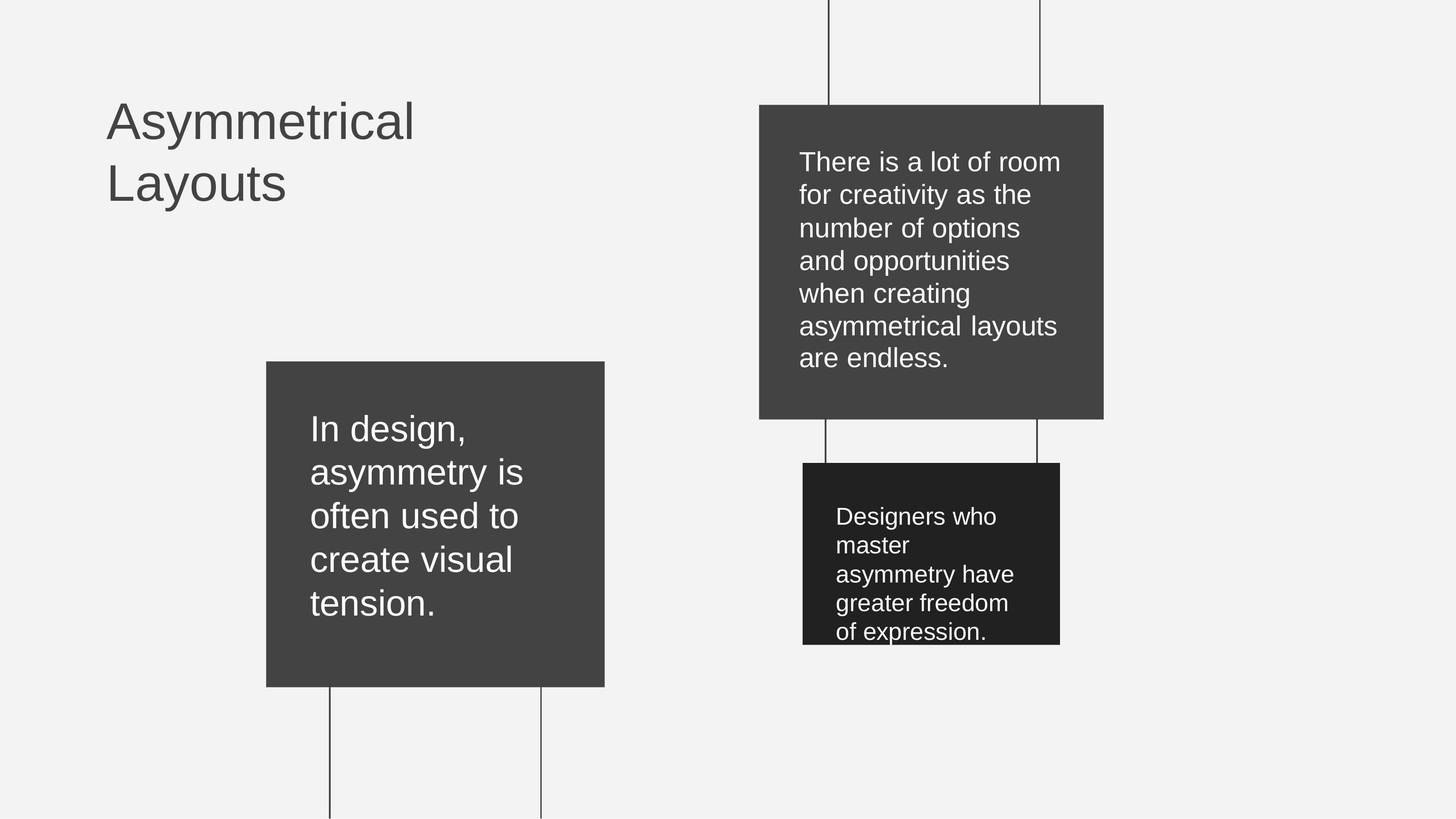

# Asymmetrical Layouts
There is a lot of room
for creativity as the
number of options and opportunities when creating asymmetrical layouts
are endless.

In design, asymmetry is often used to create visual tension.

Designers who master asymmetry have greater freedom of expression.